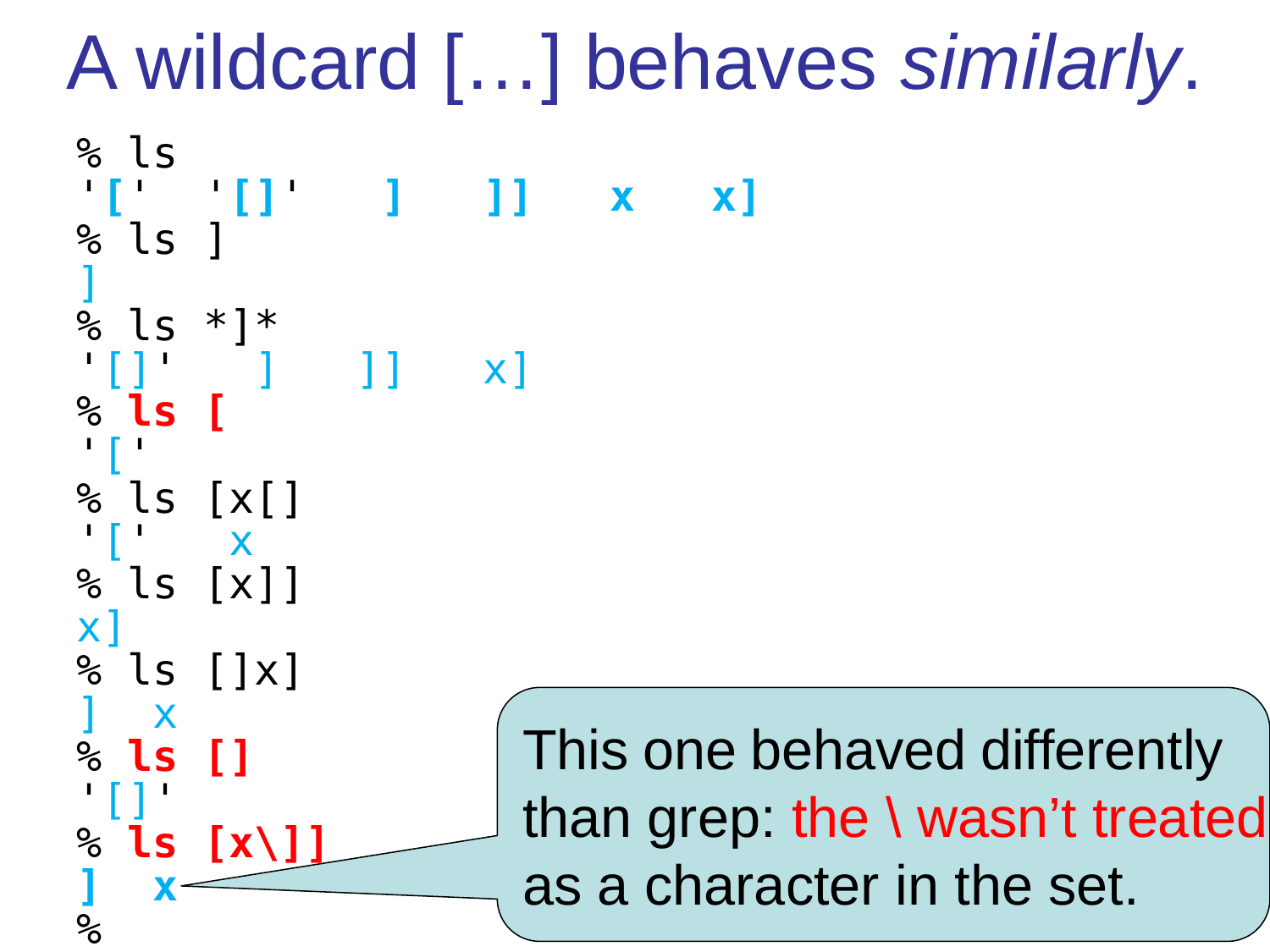

# A wildcard […] behaves similarly.
% ls
'['  '[]'   ]   ]]   x   x]
% ls ]
]
% ls *]*
'[]'   ]   ]]   x]
% ls [
'['
% ls [x[]
'['   x
% ls [x]]
x]
% ls []x]
]  x
% ls []
'[]'
% ls [x\]]
]  x
%
This one behaved differently
than grep: the \ wasn’t treated
as a character in the set.
127